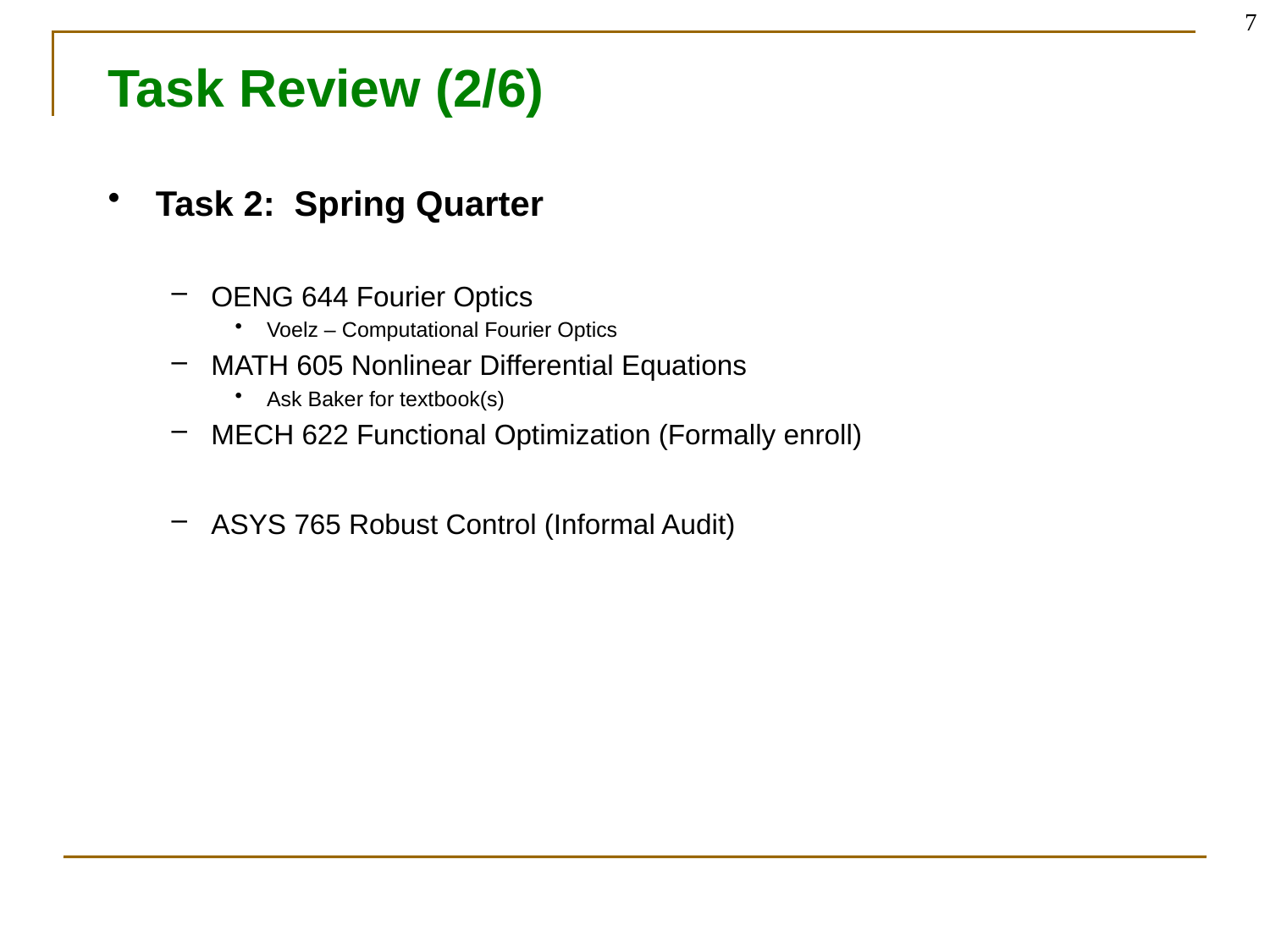

7
# Task Review (2/6)
Task 2:  Spring Quarter

OENG 644 Fourier Optics
Voelz – Computational Fourier Optics
MATH 605 Nonlinear Differential Equations
Ask Baker for textbook(s)
MECH 622 Functional Optimization (Formally enroll)

ASYS 765 Robust Control (Informal Audit)